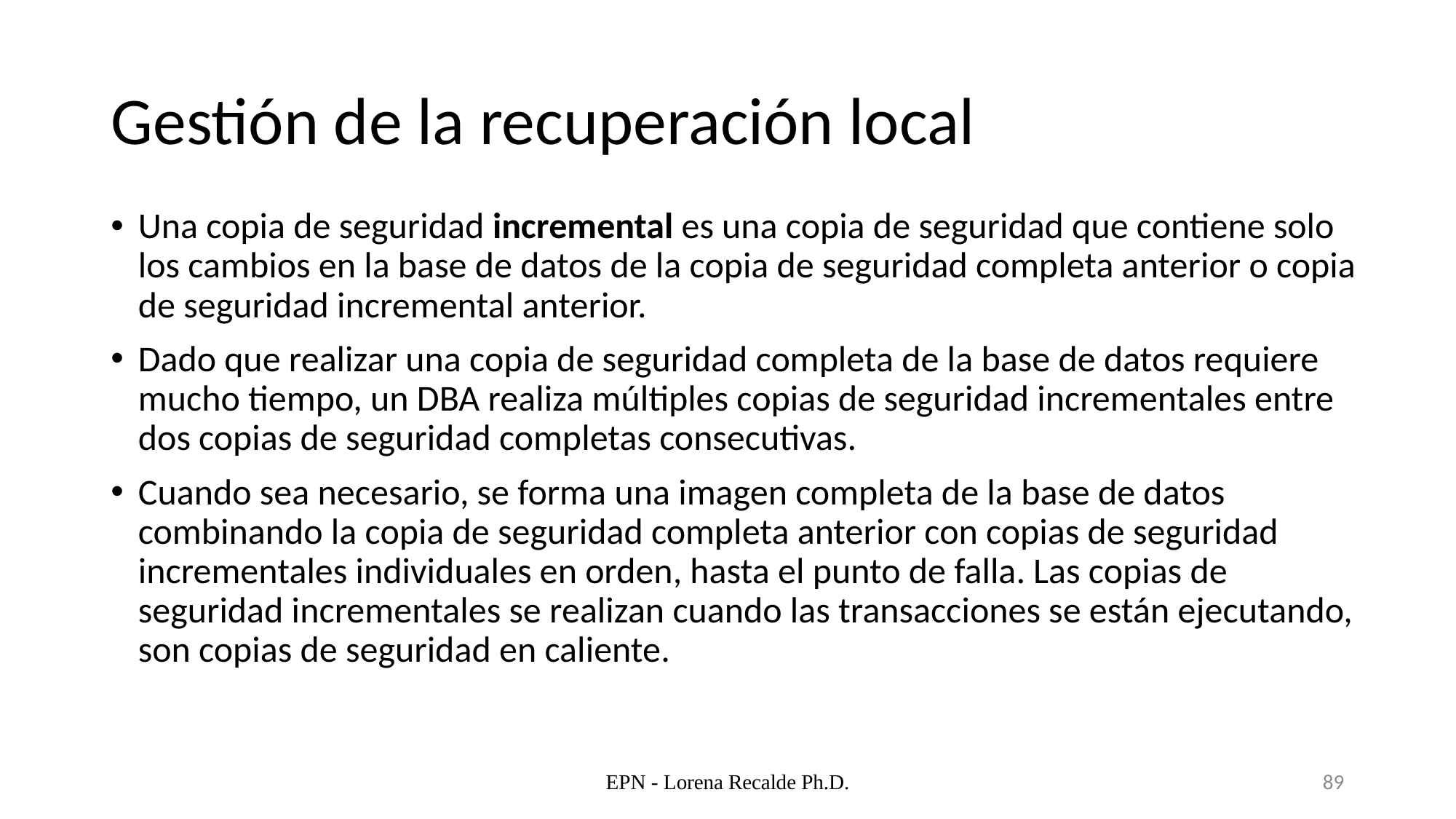

# Gestión de la recuperación local
Una copia de seguridad incremental es una copia de seguridad que contiene solo los cambios en la base de datos de la copia de seguridad completa anterior o copia de seguridad incremental anterior.
Dado que realizar una copia de seguridad completa de la base de datos requiere mucho tiempo, un DBA realiza múltiples copias de seguridad incrementales entre dos copias de seguridad completas consecutivas.
Cuando sea necesario, se forma una imagen completa de la base de datos combinando la copia de seguridad completa anterior con copias de seguridad incrementales individuales en orden, hasta el punto de falla. Las copias de seguridad incrementales se realizan cuando las transacciones se están ejecutando, son copias de seguridad en caliente.
EPN - Lorena Recalde Ph.D.
89